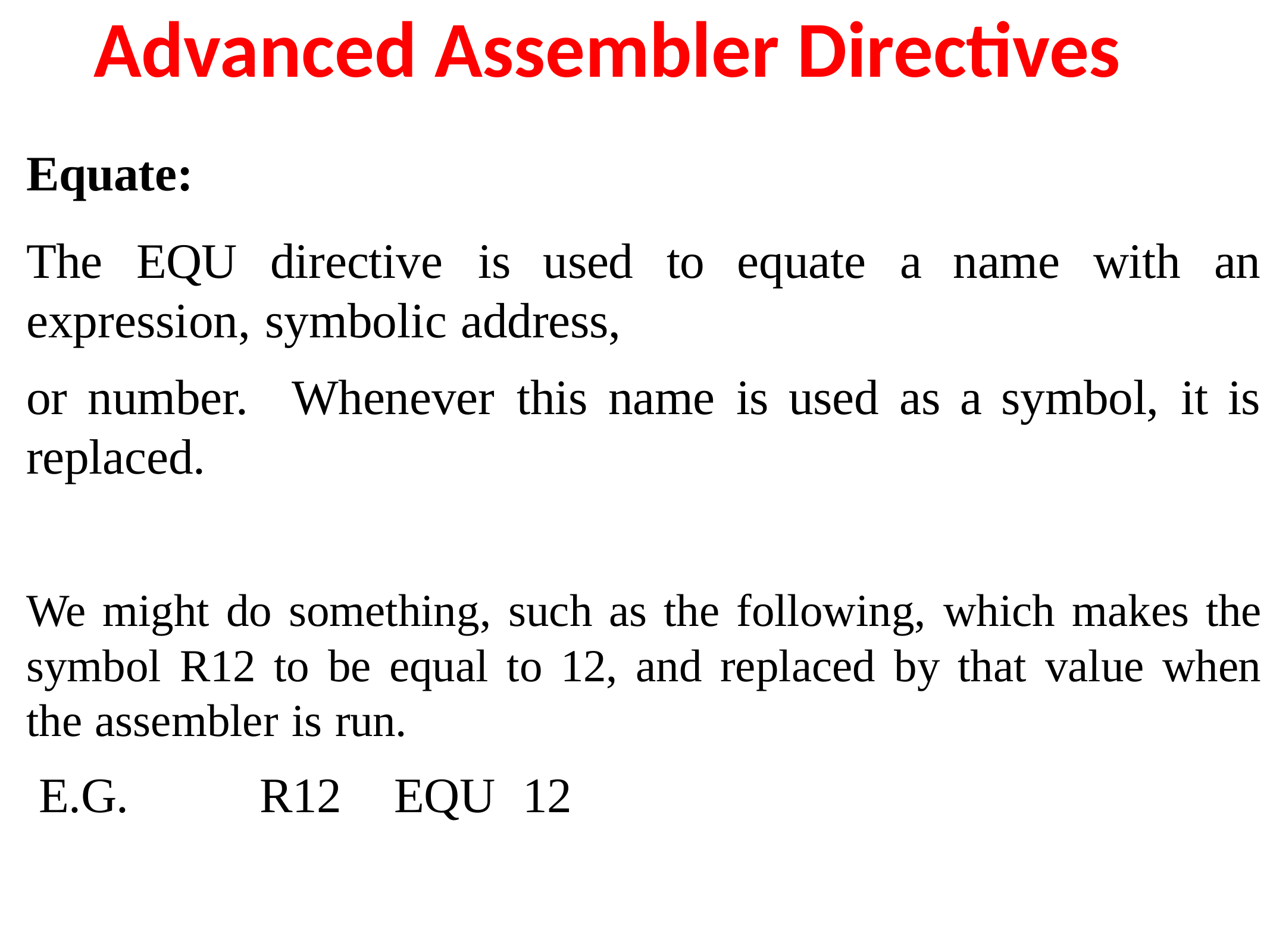

# Advanced Assembler Directives
Equate:
The	EQU	directive	is	used	to	equate	a	name	with	an expression, symbolic address,
or	number.	Whenever	this	name	is	used	as	a	symbol,	it	is replaced.

We might do something, such as the following, which makes the symbol R12 to be equal to 12, and replaced by that value when the assembler is run.
E.G.	R12	EQU	12